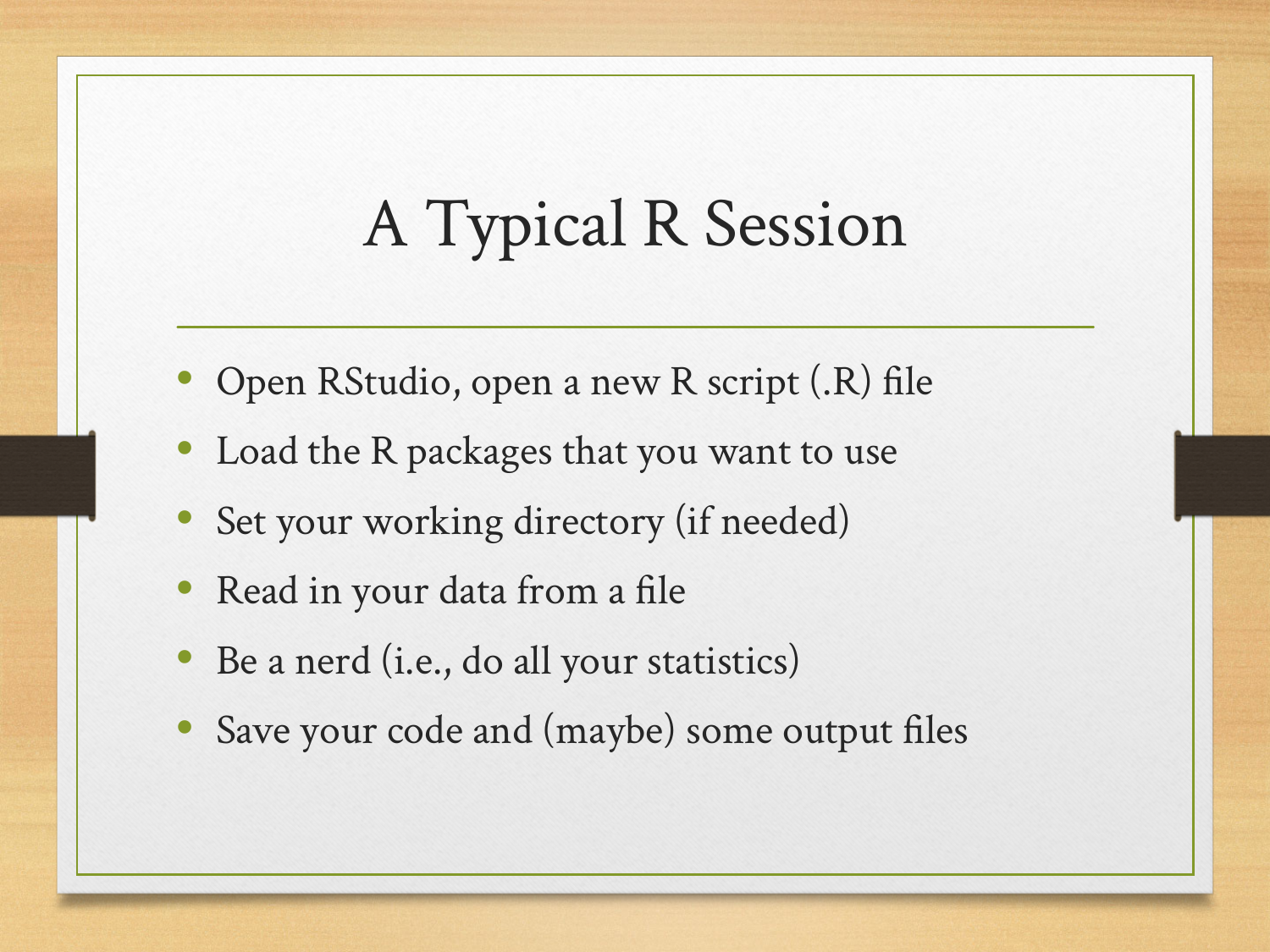

# A Typical R Session
Open RStudio, open a new R script (.R) file
Load the R packages that you want to use
Set your working directory (if needed)
Read in your data from a file
Be a nerd (i.e., do all your statistics)
Save your code and (maybe) some output files